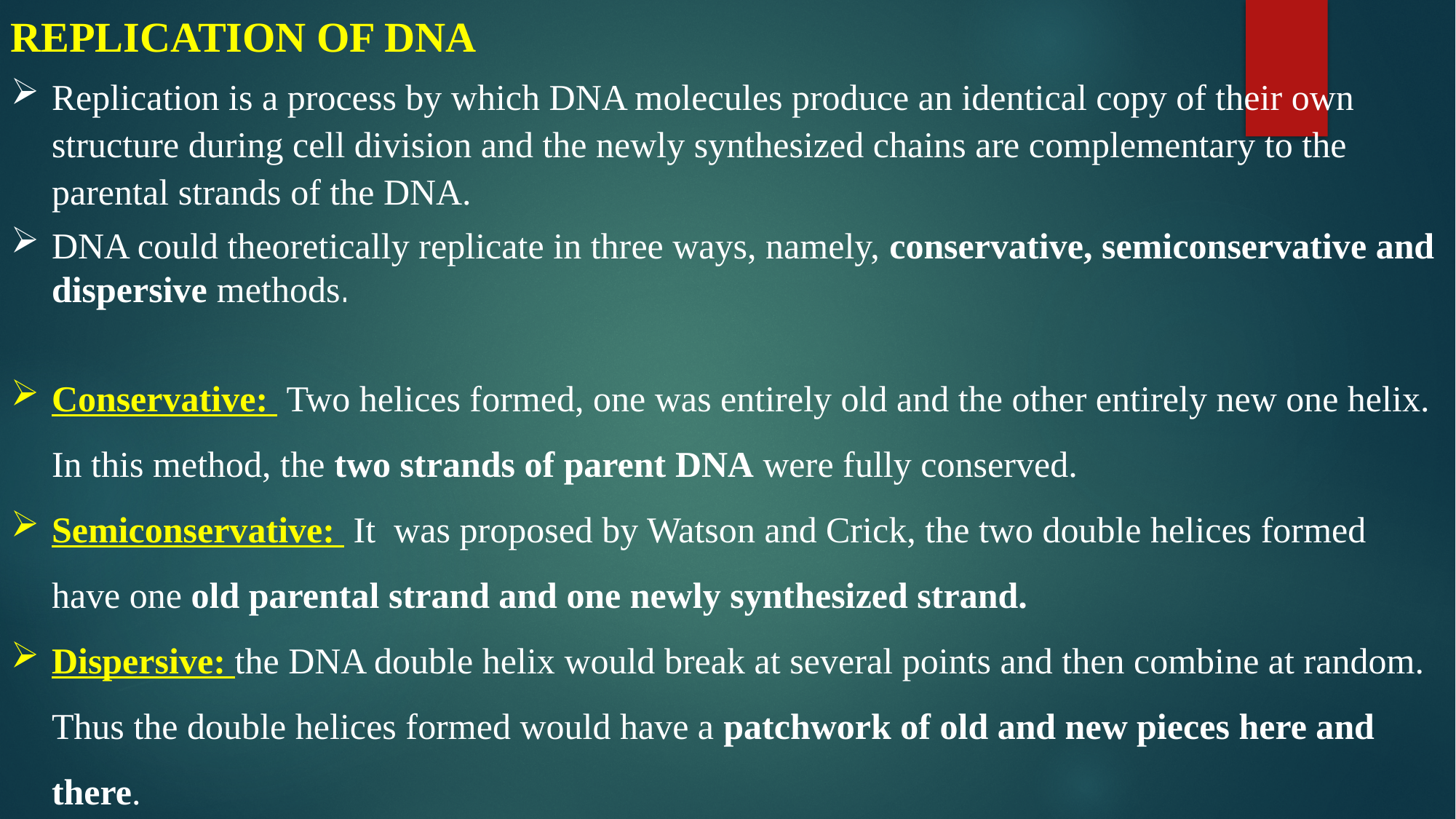

REPLICATION OF DNA
Replication is a process by which DNA molecules produce an identical copy of their own structure during cell division and the newly synthesized chains are complementary to the parental strands of the DNA.
DNA could theoretically replicate in three ways, namely, conservative, semiconservative and dispersive methods.

Conservative:  Two helices formed, one was entirely old and the other entirely new one helix. In this method, the two strands of parent DNA were fully conserved.
Semiconservative:  It  was proposed by Watson and Crick, the two double helices formed have one old parental strand and one newly synthesized strand.
Dispersive: the DNA double helix would break at several points and then combine at random. Thus the double helices formed would have a patchwork of old and new pieces here and there.